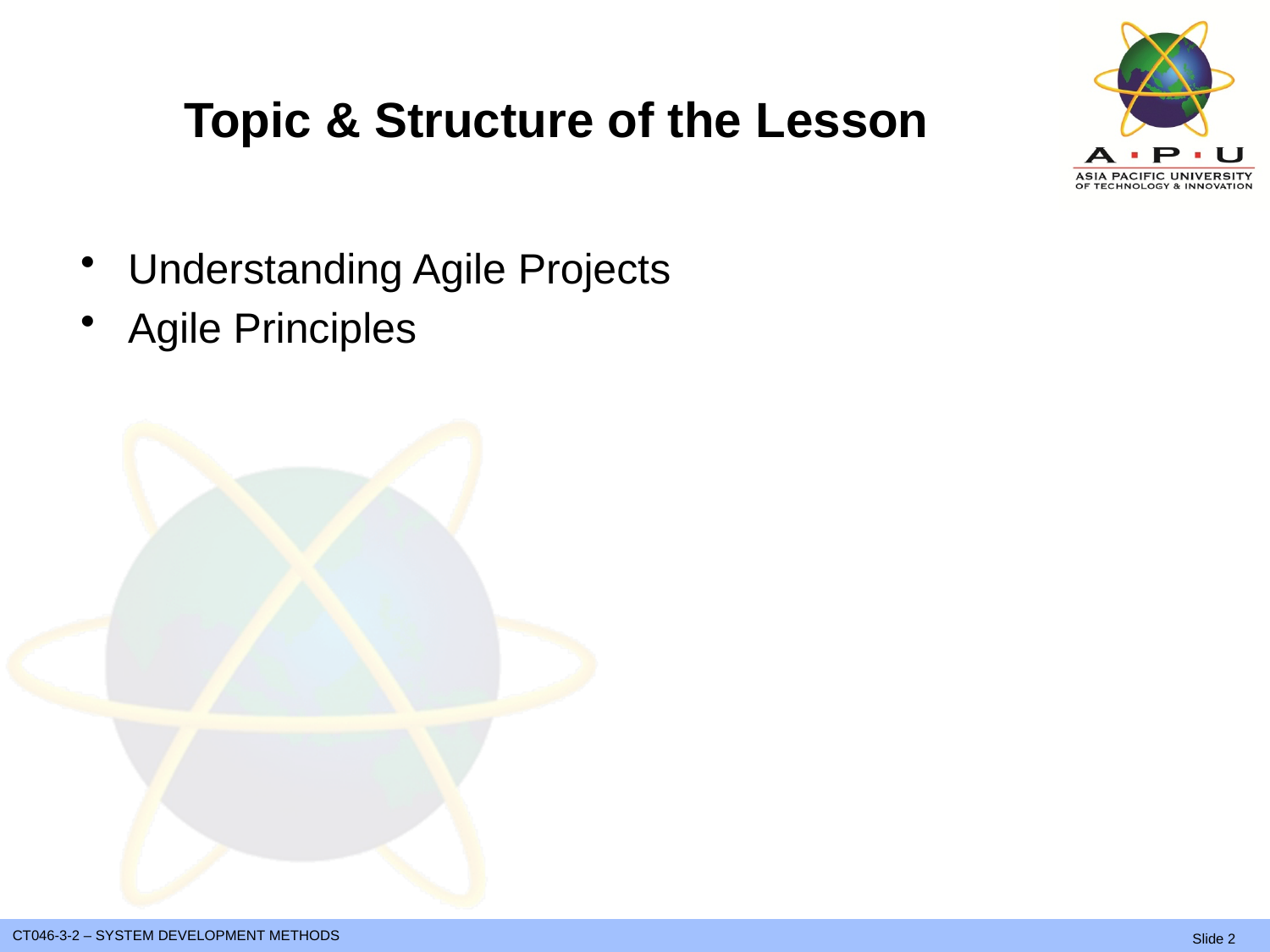

# Topic & Structure of the Lesson
Understanding Agile Projects
Agile Principles